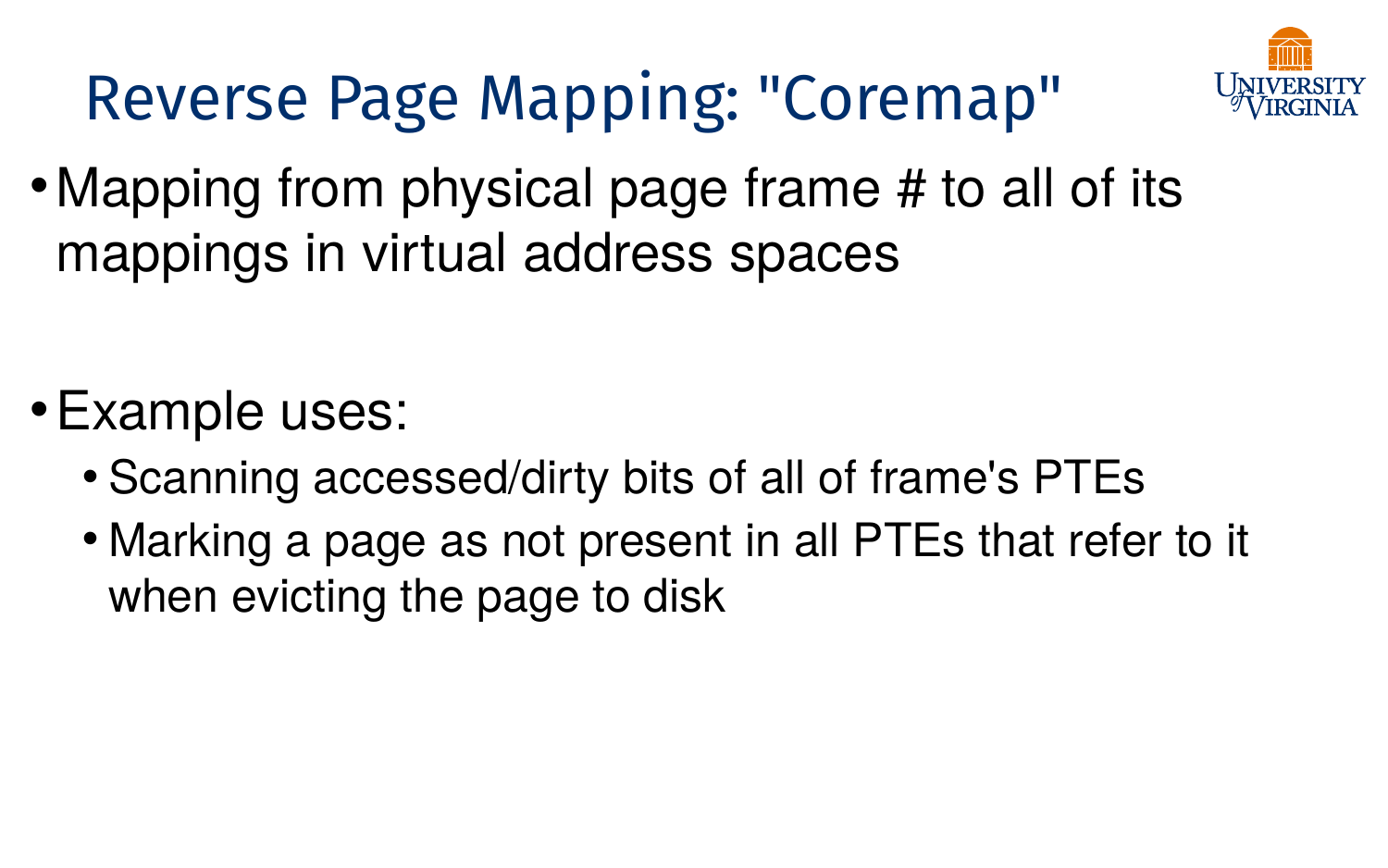

# Reverse Page Mapping: "Coremap"
Mapping from physical page frame # to all of its mappings in virtual address spaces

Example uses:
Scanning accessed/dirty bits of all of frame's PTEs
Marking a page as not present in all PTEs that refer to it when evicting the page to disk